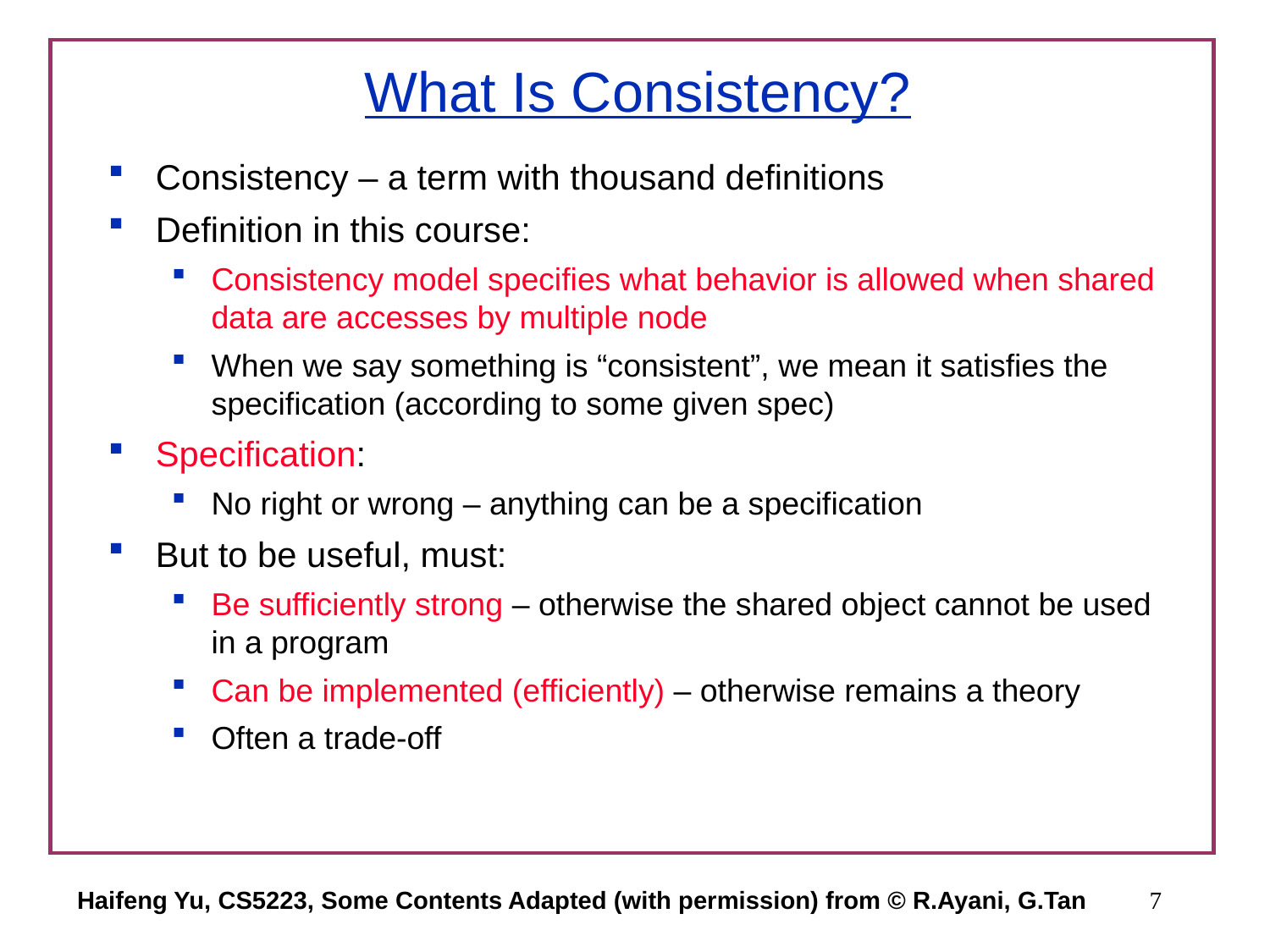

# What Is Consistency?
Consistency – a term with thousand definitions
Definition in this course:
Consistency model specifies what behavior is allowed when shared data are accesses by multiple node
When we say something is “consistent”, we mean it satisfies the specification (according to some given spec)
Specification:
No right or wrong – anything can be a specification
But to be useful, must:
Be sufficiently strong – otherwise the shared object cannot be used in a program
Can be implemented (efficiently) – otherwise remains a theory
Often a trade-off
Haifeng Yu, CS5223, Some Contents Adapted (with permission) from © R.Ayani, G.Tan
7